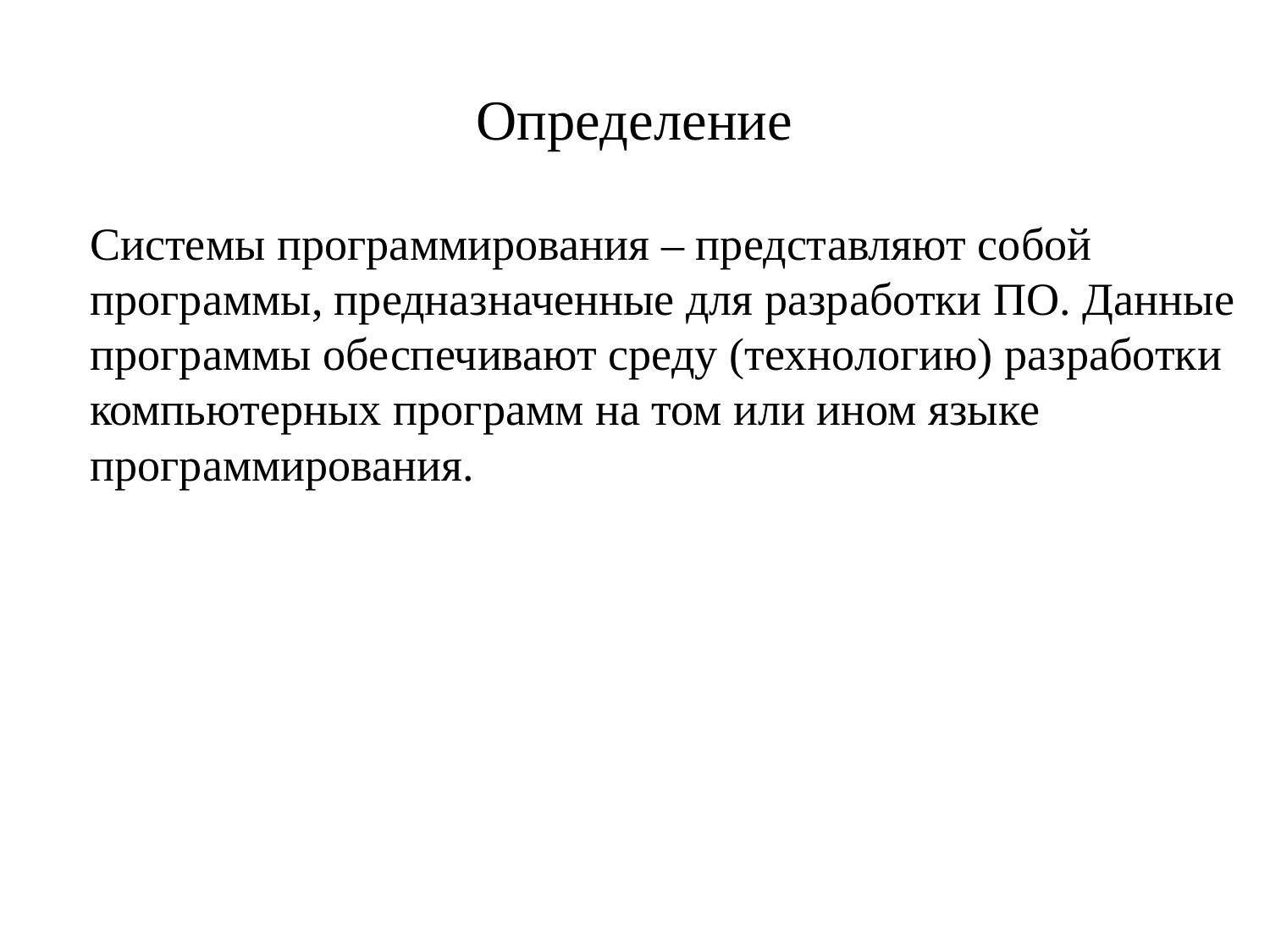

Определение
	Системы программирования – представляют собой программы, предназначенные для разработки ПО. Данные программы обеспечивают среду (технологию) разработки компьютерных программ на том или ином языке программирования.